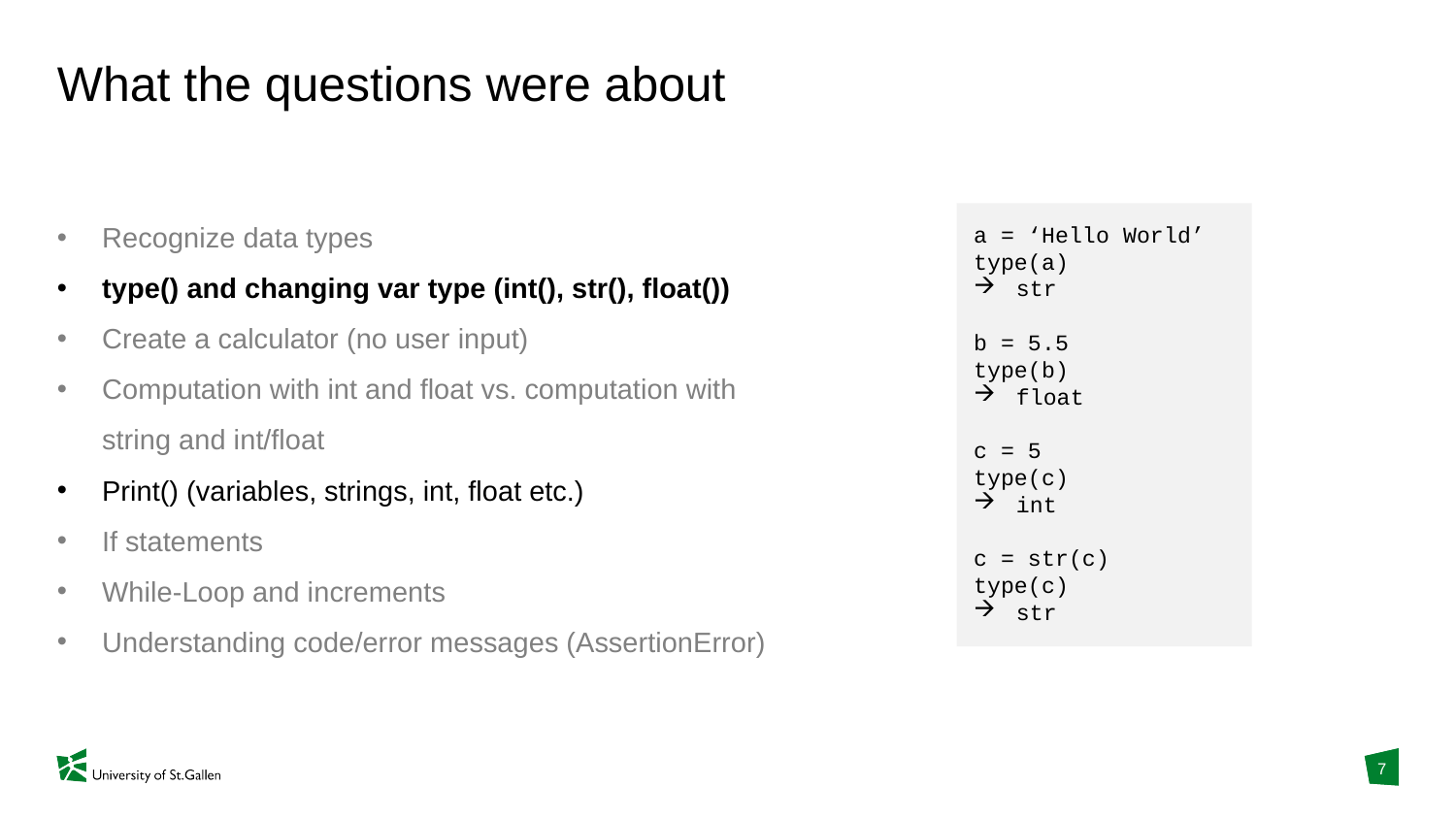

# What the questions were about
Recognize data types
type() and changing var type (int(), str(), float())
Create a calculator (no user input)
Computation with int and float vs. computation with string and int/float
Print() (variables, strings, int, float etc.)
If statements
While-Loop and increments
Understanding code/error messages (AssertionError)

a = ‘Hello World’
type(a)
str

b = 5.5
type(b)
float

c = 5
type(c)
int

c = str(c)
type(c)
str

7